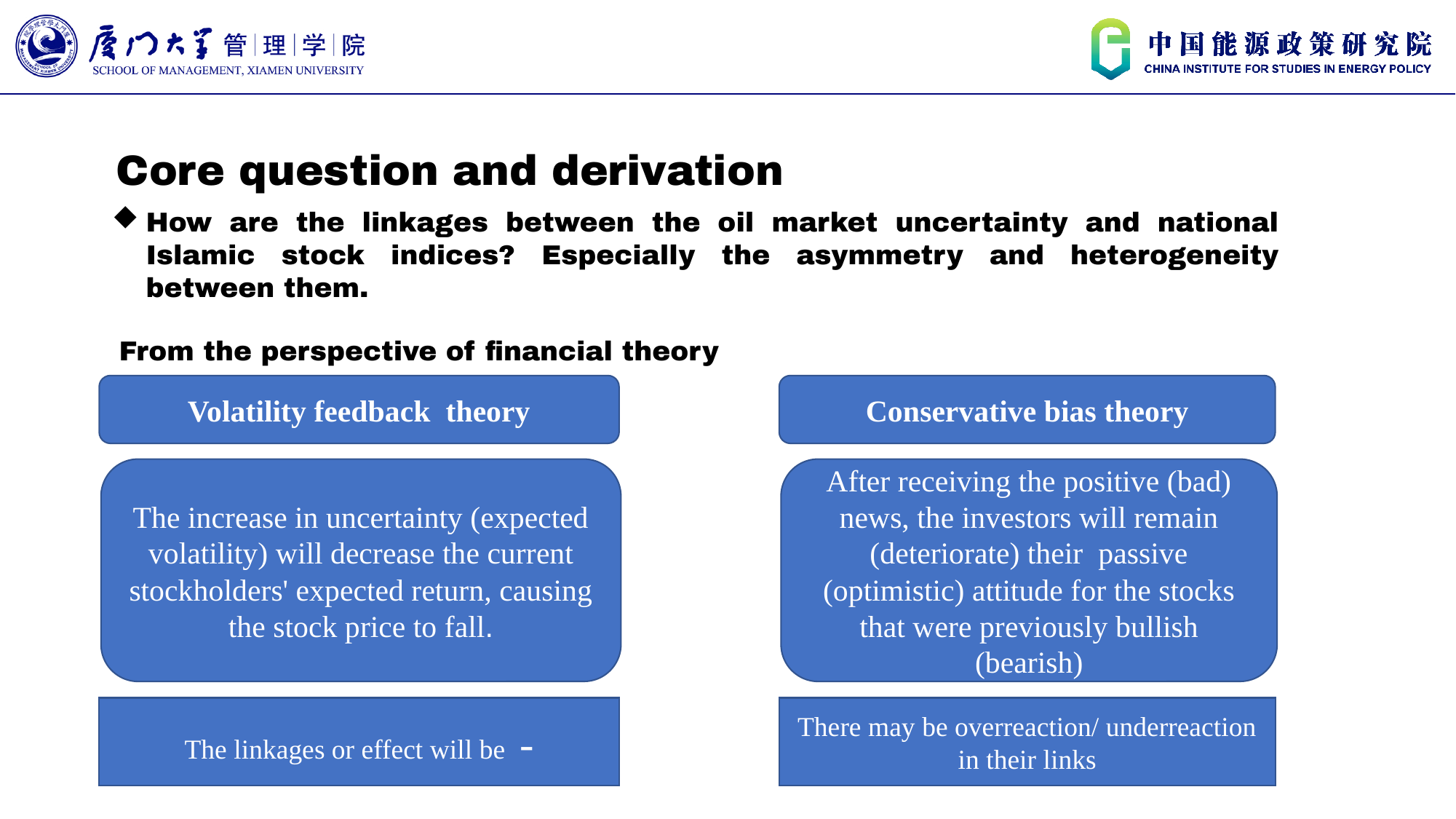

Core question and derivation
How are the linkages between the oil market uncertainty and national Islamic stock indices? Especially the asymmetry and heterogeneity between them.
 From the perspective of financial theory
Volatility feedback  theory
Conservative bias theory
The increase in uncertainty (expected volatility) will decrease the current stockholders' expected return, causing the stock price to fall.
After receiving the positive (bad) news, the investors will remain (deteriorate) their  passive (optimistic) attitude for the stocks that were previously bullish (bearish)
The linkages or effect will be  -
There may be overreaction/ underreaction in their links